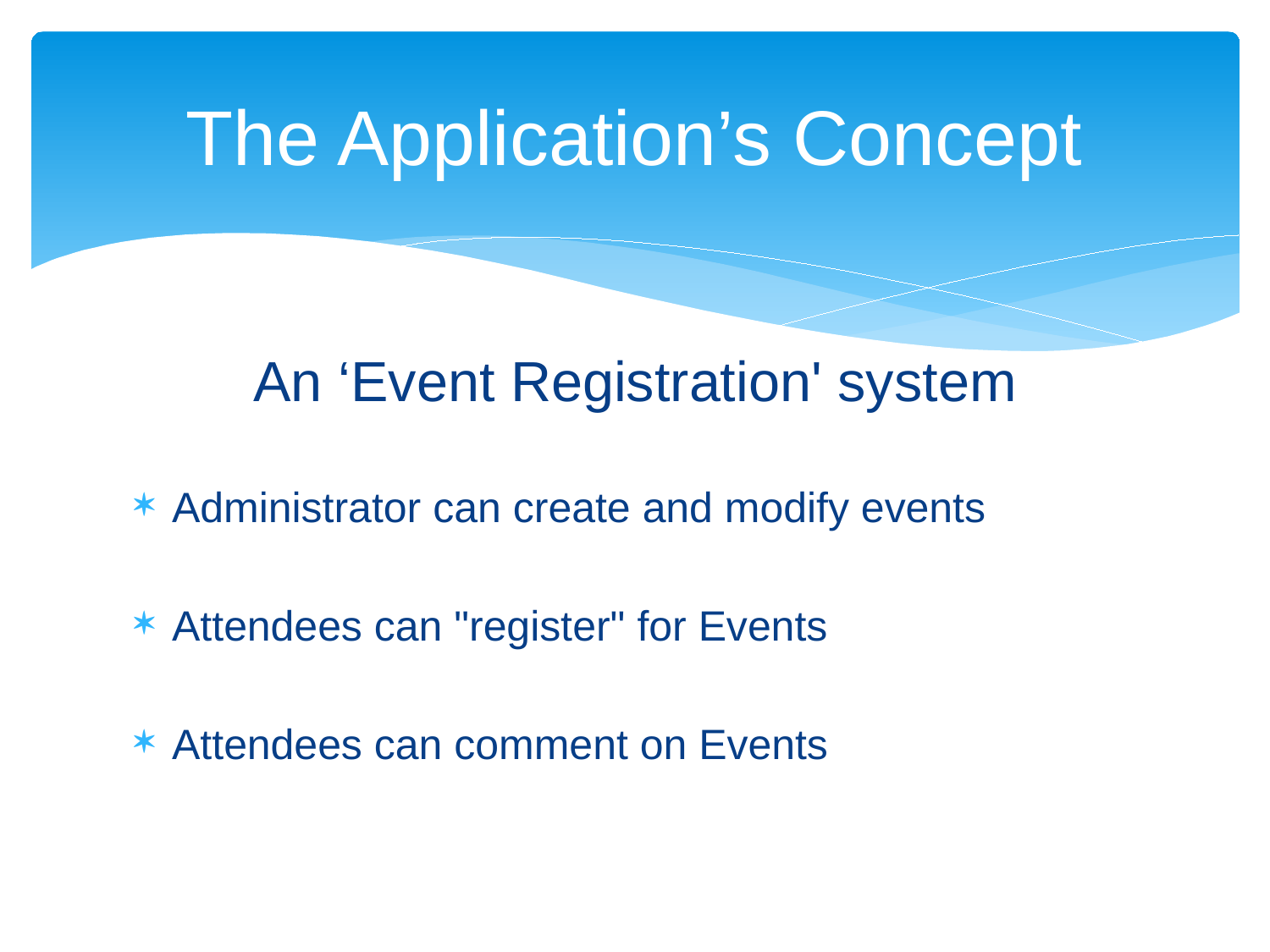

# The Application’s Concept
An ‘Event Registration' system

Administrator can create and modify events

Attendees can "register" for Events

Attendees can comment on Events